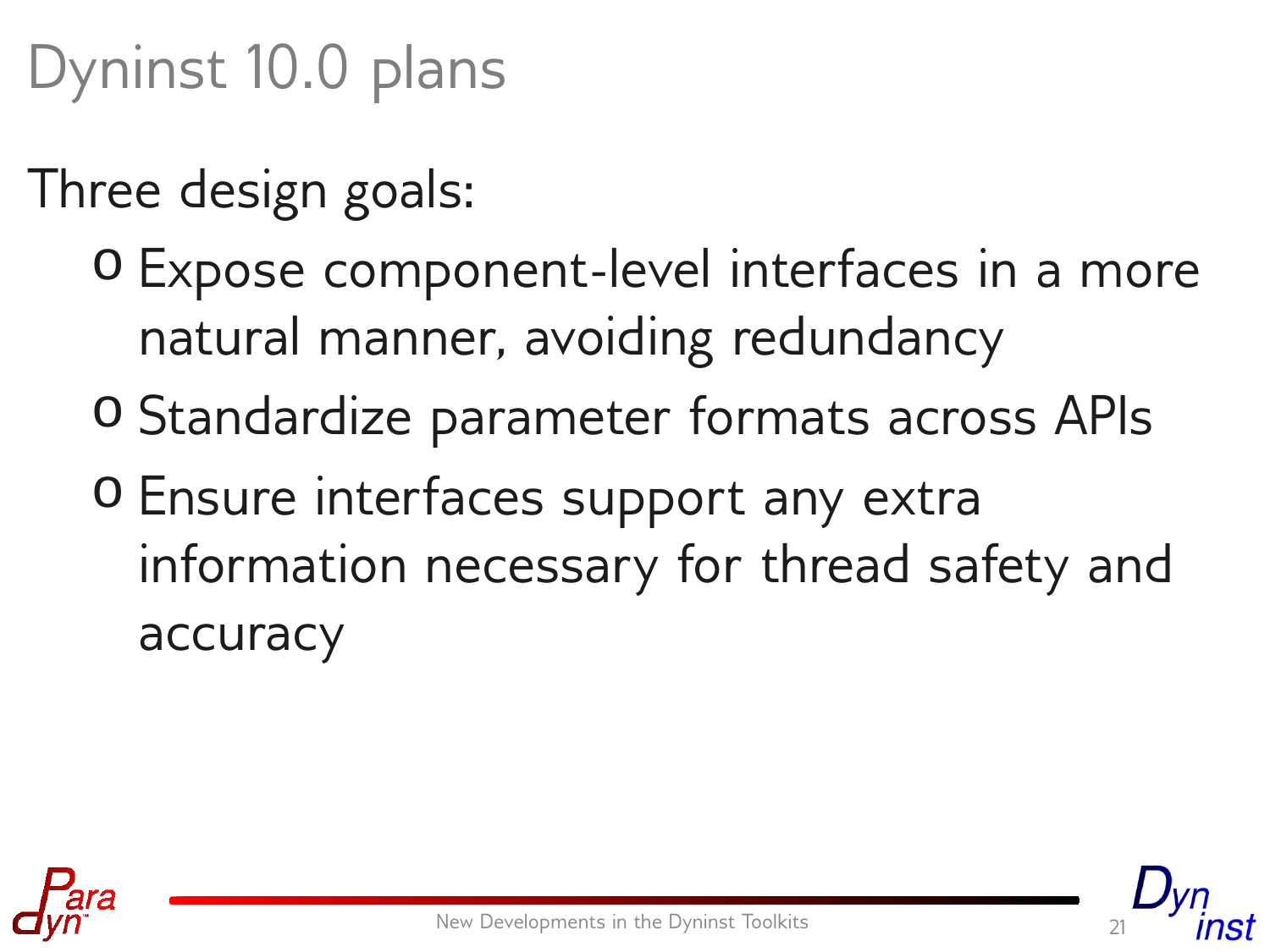

# Dyninst 10.0 plans
Three design goals:
Expose component-level interfaces in a more natural manner, avoiding redundancy
Standardize parameter formats across APIs
Ensure interfaces support any extra information necessary for thread safety and accuracy
21